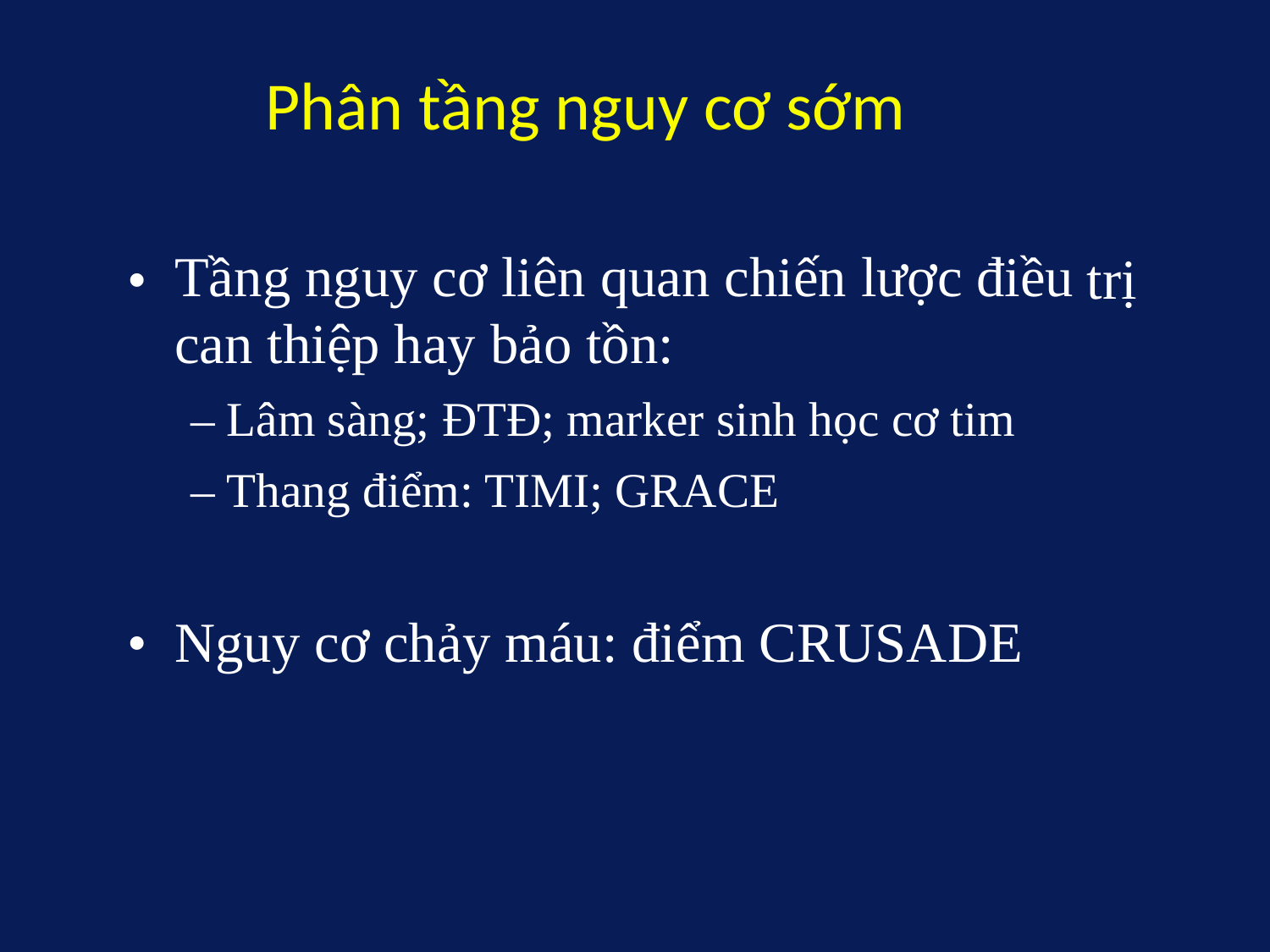

Phân tầng nguy cơ sớm
Tầng nguy cơ liên quan chiến lược điều
can thiệp hay bảo tồn:
– Lâm sàng; ĐTĐ; marker sinh học cơ tim
– Thang điểm: TIMI; GRACE
•
trị
•
Nguy cơ chảy máu: điểm CRUSADE